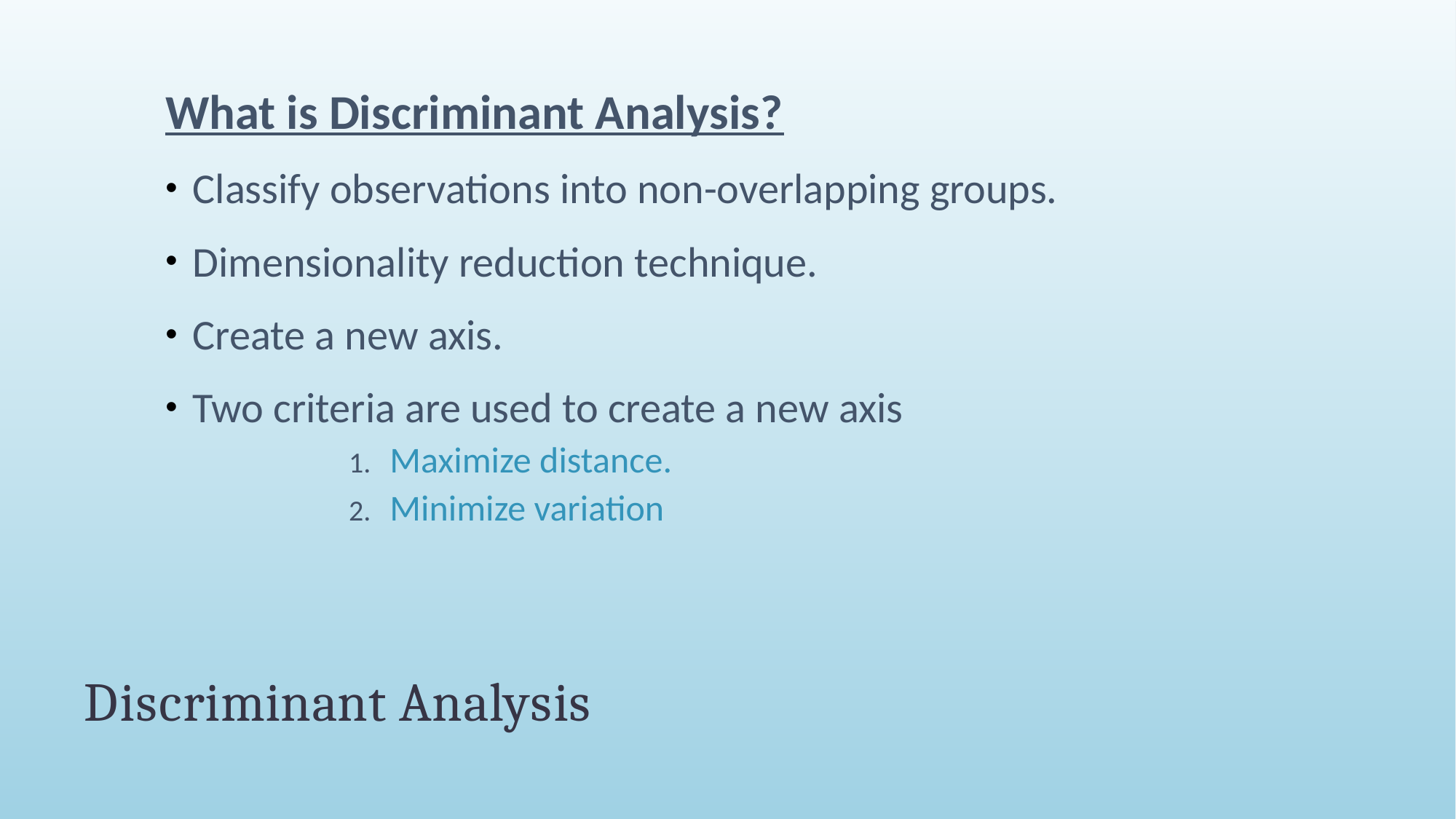

What is Discriminant Analysis?
Classify observations into non-overlapping groups.
Dimensionality reduction technique.
Create a new axis.
Two criteria are used to create a new axis
Maximize distance.
Minimize variation
# Discriminant Analysis